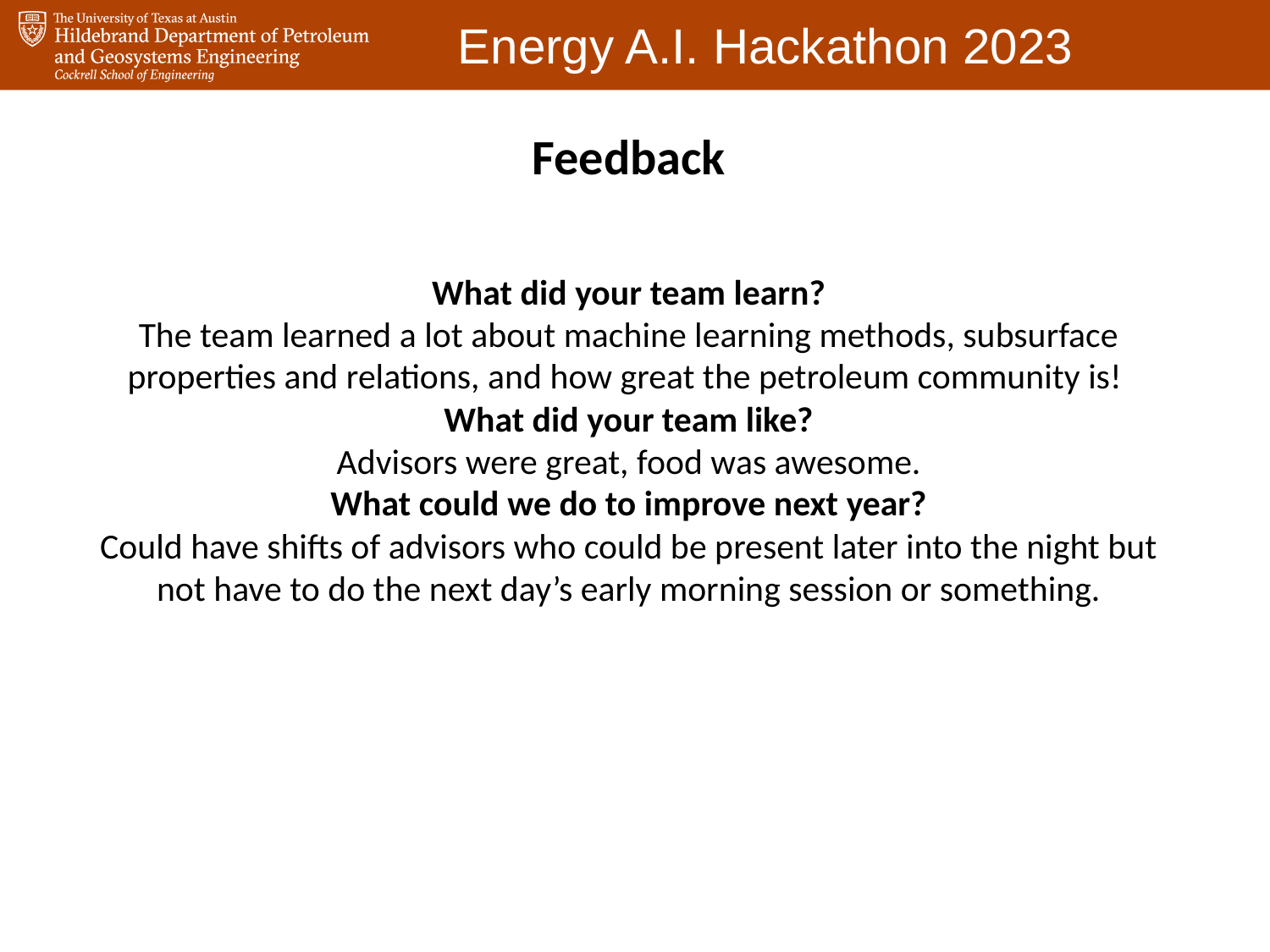

Feedback

What did your team learn?
The team learned a lot about machine learning methods, subsurface properties and relations, and how great the petroleum community is!
What did your team like?
Advisors were great, food was awesome.
What could we do to improve next year?
Could have shifts of advisors who could be present later into the night but not have to do the next day’s early morning session or something.